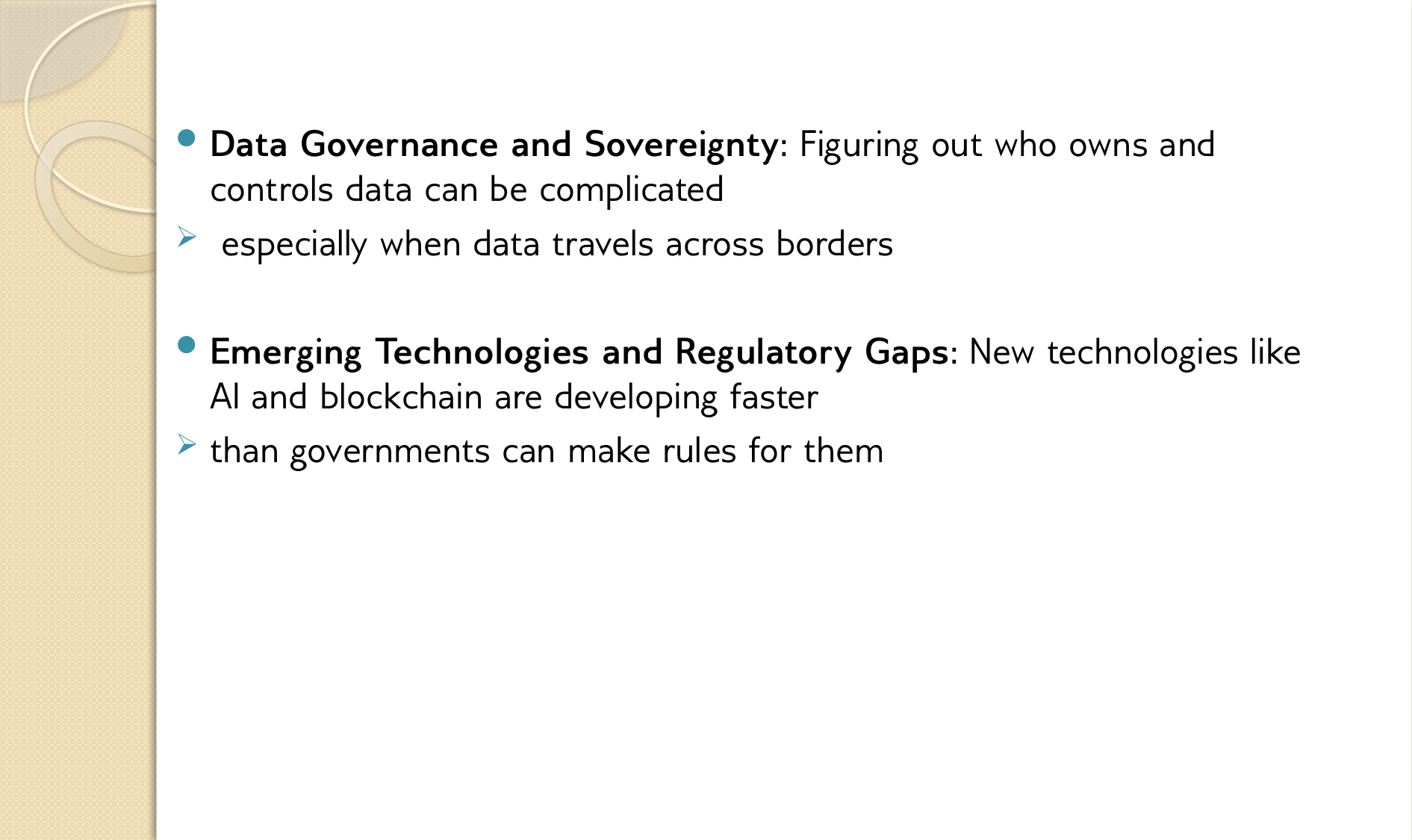

Data Governance and Sovereignty: Figuring out who owns and controls data can be complicated
 especially when data travels across borders

Emerging Technologies and Regulatory Gaps: New technologies like AI and blockchain are developing faster
than governments can make rules for them